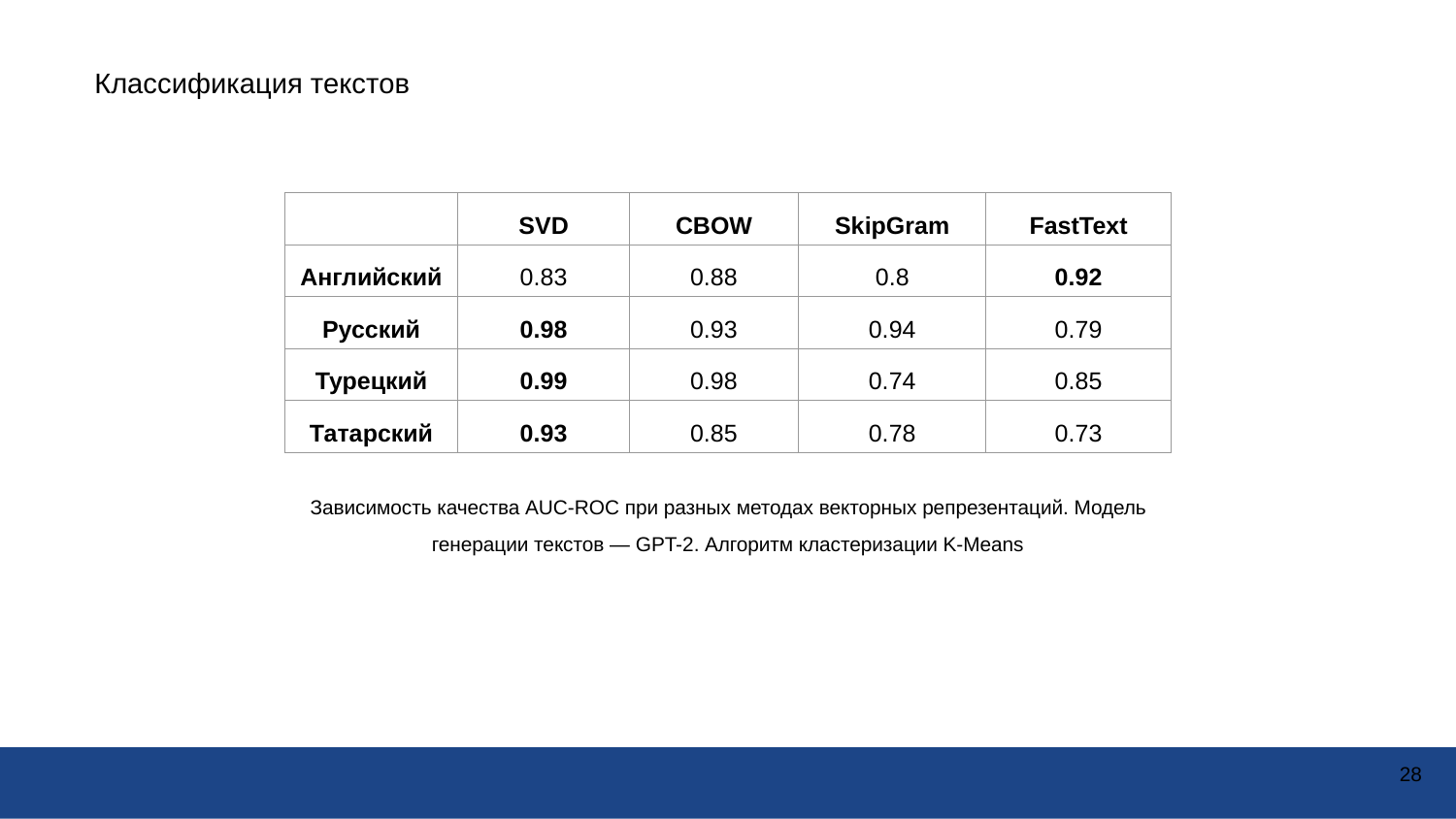

Классификация текстов
|  | SVD | CBOW | SkipGram | FastText |
| --- | --- | --- | --- | --- |
| Английский | 0.83 | 0.88 | 0.8 | 0.92 |
| Русский | 0.98 | 0.93 | 0.94 | 0.79 |
| Турецкий | 0.99 | 0.98 | 0.74 | 0.85 |
| Татарский | 0.93 | 0.85 | 0.78 | 0.73 |
Зависимость качества AUC-ROC при разных методах векторных репрезентаций. Модель генерации текстов — GPT-2. Алгоритм кластеризации K-Means
28